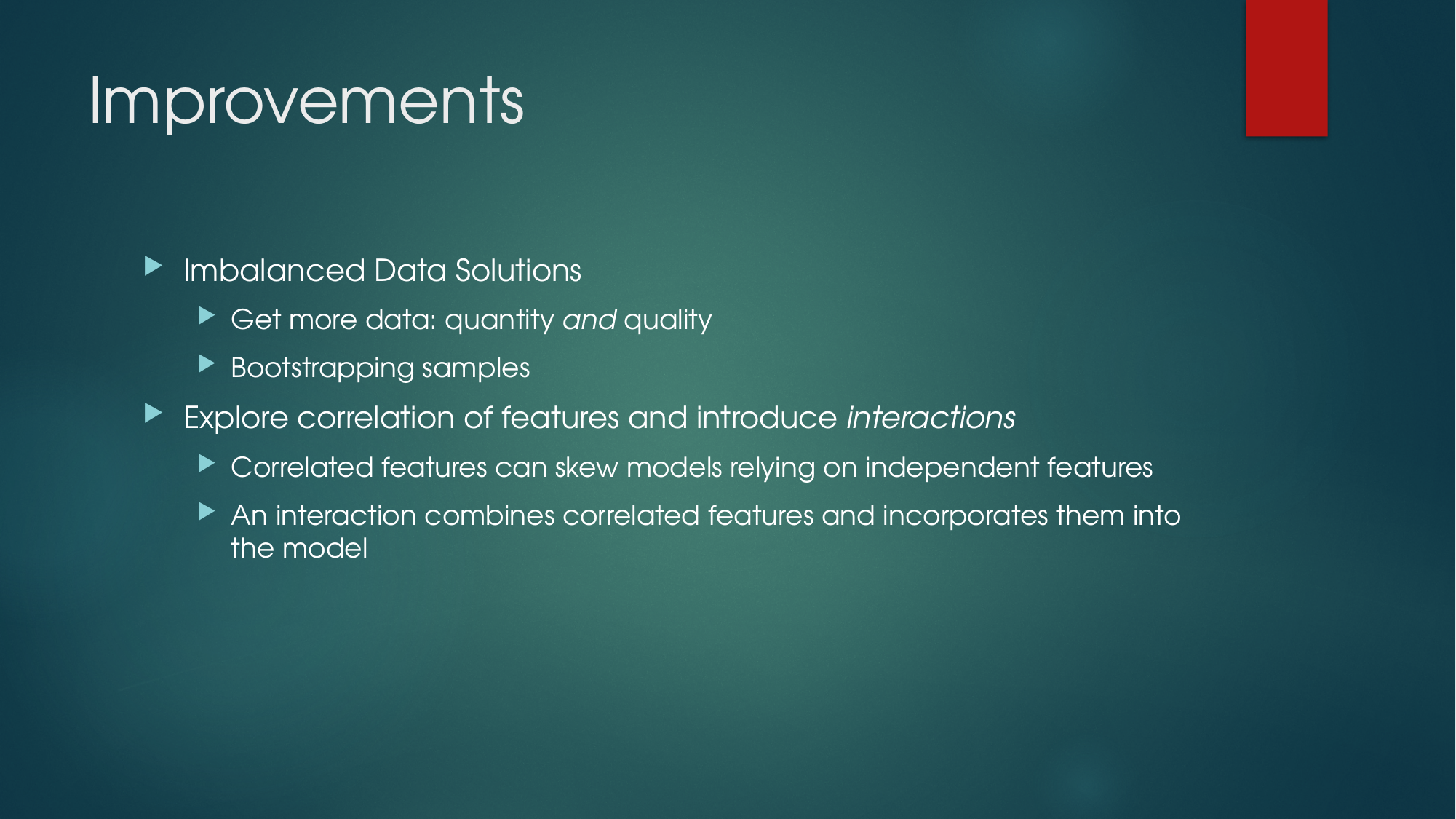

# Improvements
Imbalanced Data Solutions
Get more data: quantity and quality
Bootstrapping samples
Explore correlation of features and introduce interactions
Correlated features can skew models relying on independent features
An interaction combines correlated features and incorporates them into the model